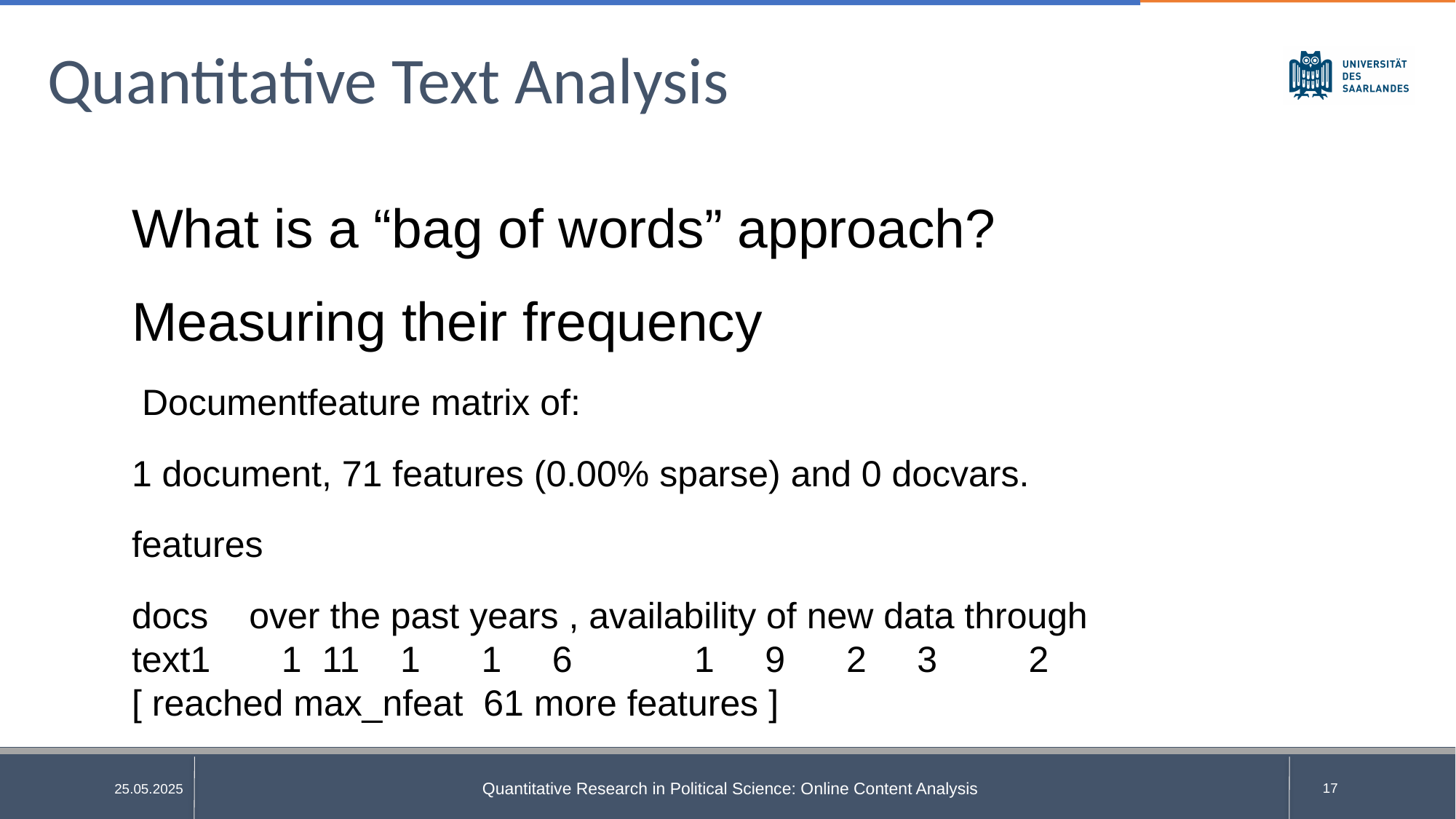

# Quantitative Text Analysis
What is a “bag of words” approach?
Measuring their frequency
 Documentfeature matrix of:
1 document, 71 features (0.00% sparse) and 0 docvars.
features
docs    over the past years , availability of new data through
text1       1  11    1      1     6            1     9      2     3         2
[ reached max_nfeat  61 more features ]
Quantitative Research in Political Science: Online Content Analysis
17
25.05.2025